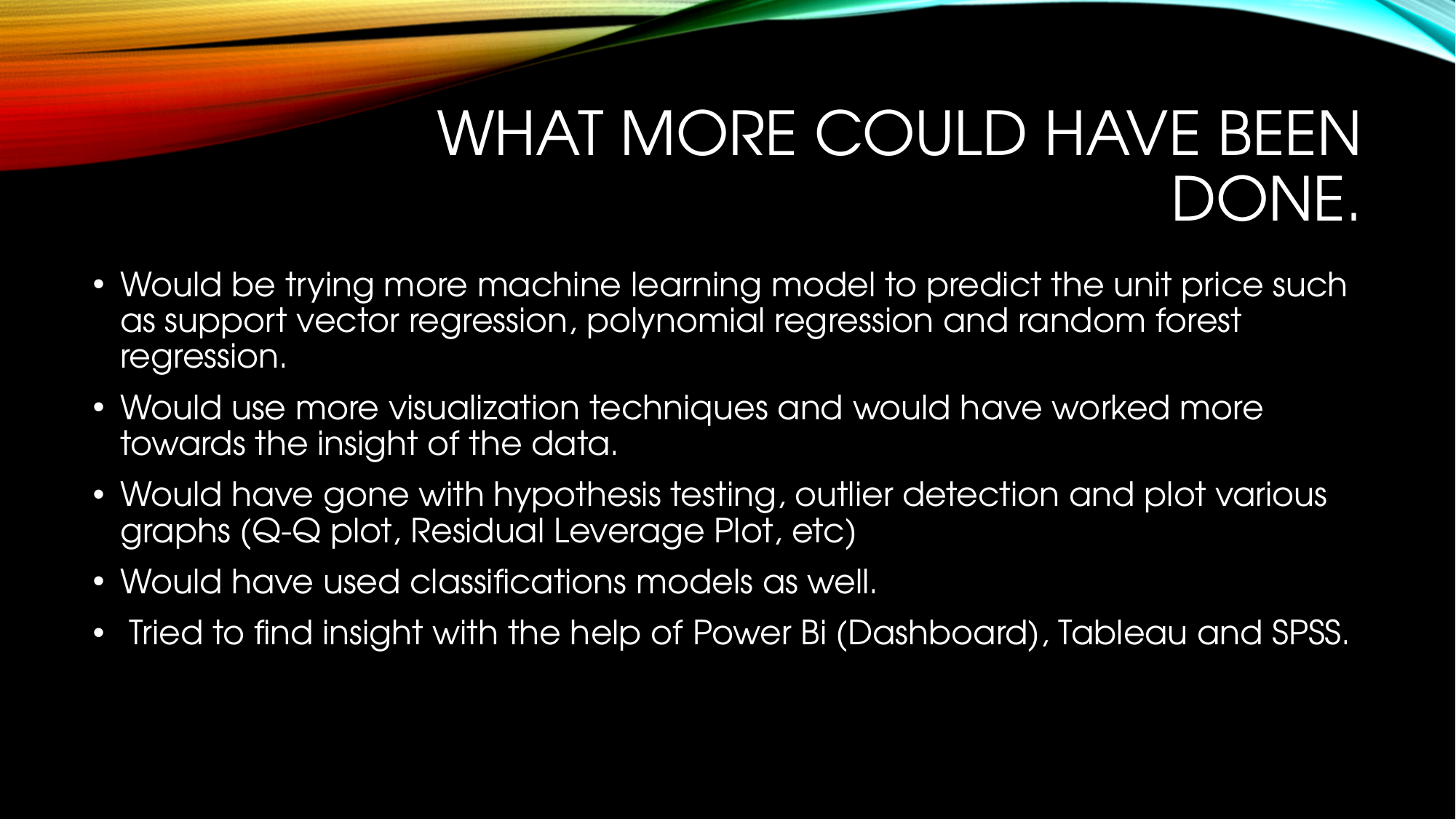

# What more could have been done.
Would be trying more machine learning model to predict the unit price such as support vector regression, polynomial regression and random forest regression.
Would use more visualization techniques and would have worked more towards the insight of the data.
Would have gone with hypothesis testing, outlier detection and plot various graphs (Q-Q plot, Residual Leverage Plot, etc)
Would have used classifications models as well.
 Tried to find insight with the help of Power Bi (Dashboard), Tableau and SPSS.